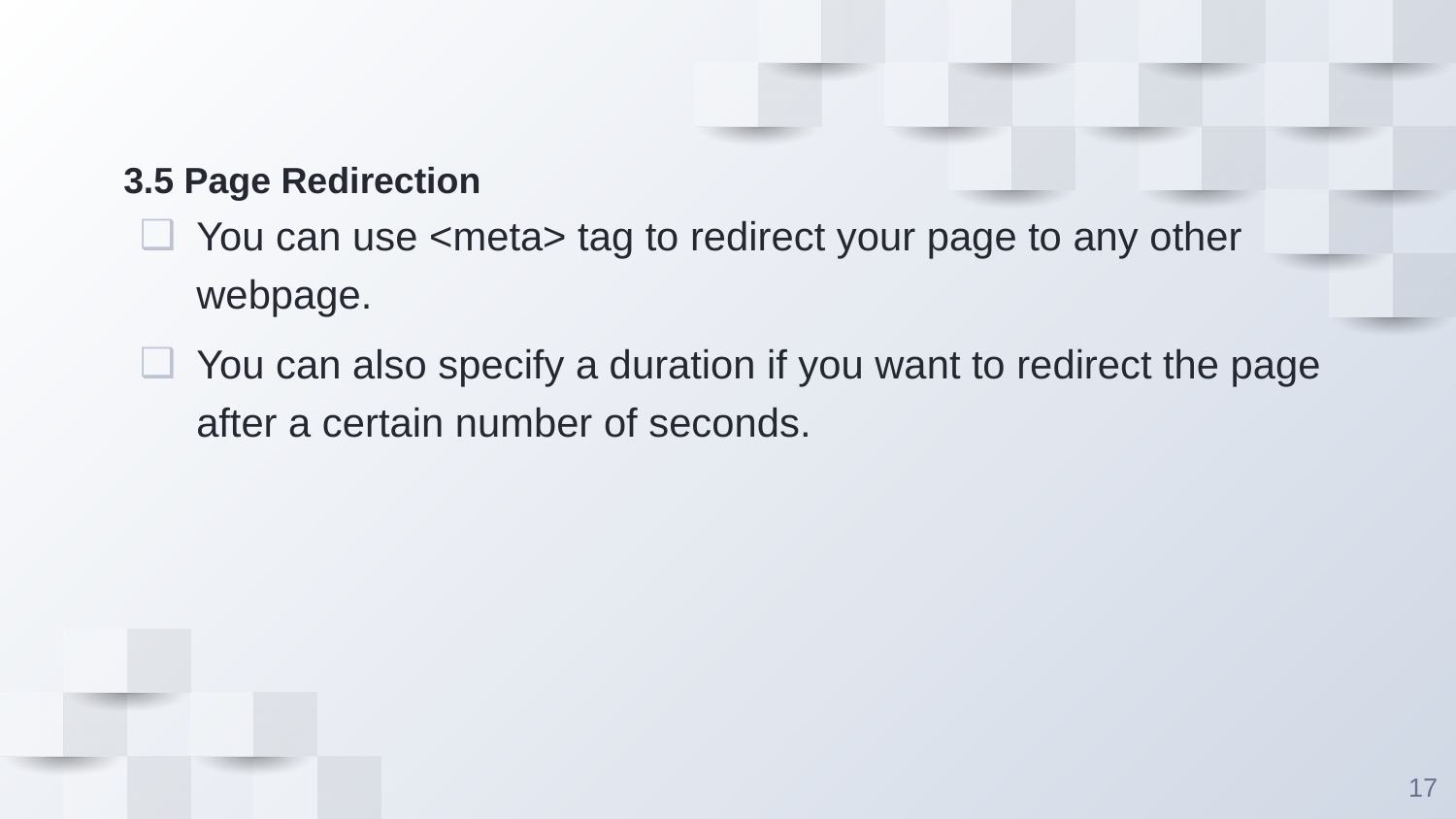

# 3.5 Page Redirection
You can use <meta> tag to redirect your page to any other webpage.
You can also specify a duration if you want to redirect the page after a certain number of seconds.

17